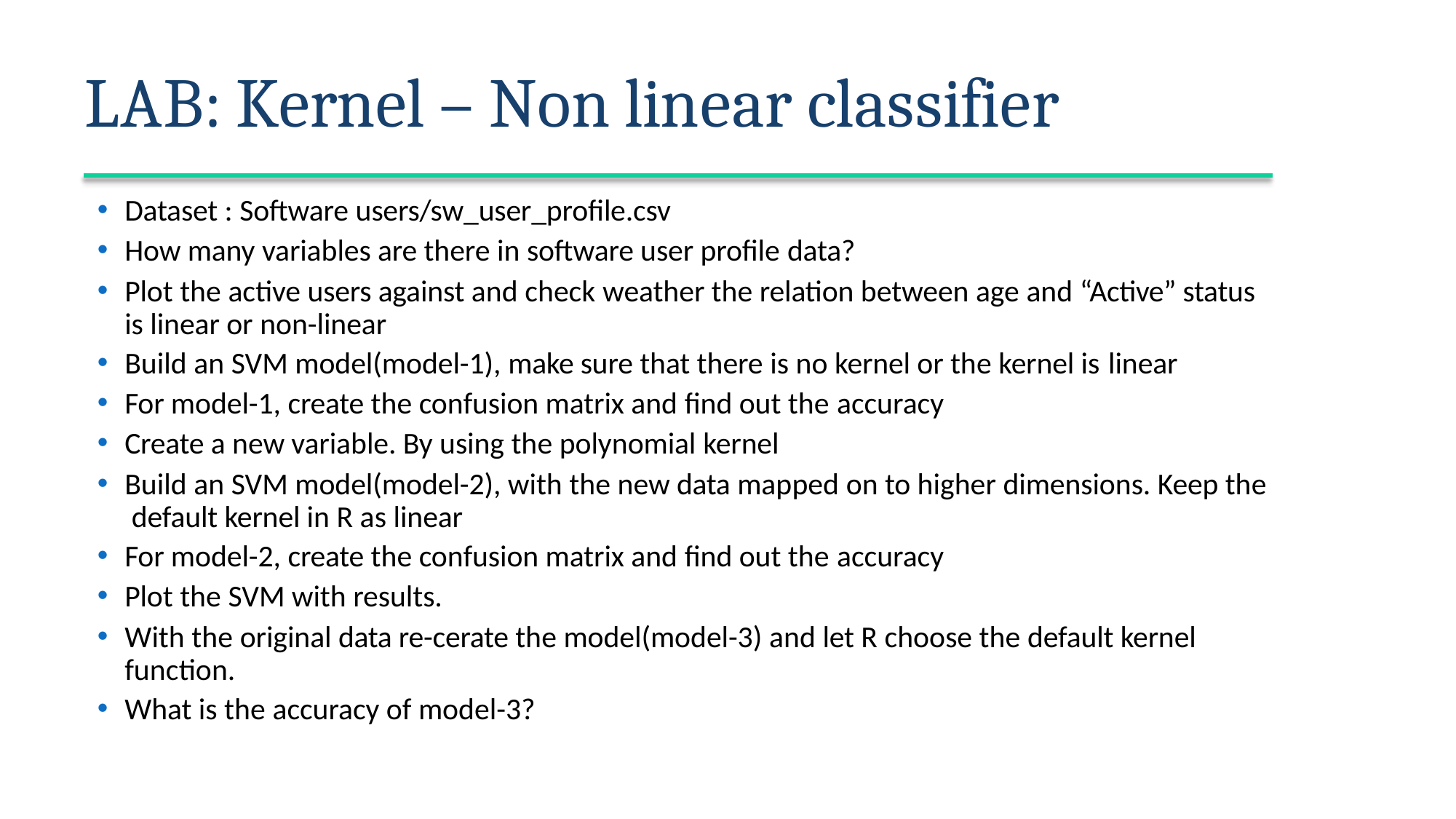

# LAB: Kernel – Non linear classifier
Dataset : Software users/sw_user_profile.csv
How many variables are there in software user profile data?
Plot the active users against and check weather the relation between age and “Active” status  is linear or non-linear
Build an SVM model(model-1), make sure that there is no kernel or the kernel is linear
For model-1, create the confusion matrix and find out the accuracy
Create a new variable. By using the polynomial kernel
Build an SVM model(model-2), with the new data mapped on to higher dimensions. Keep the  default kernel in R as linear
For model-2, create the confusion matrix and find out the accuracy
Plot the SVM with results.
With the original data re-cerate the model(model-3) and let R choose the default kernel  function.
What is the accuracy of model-3?